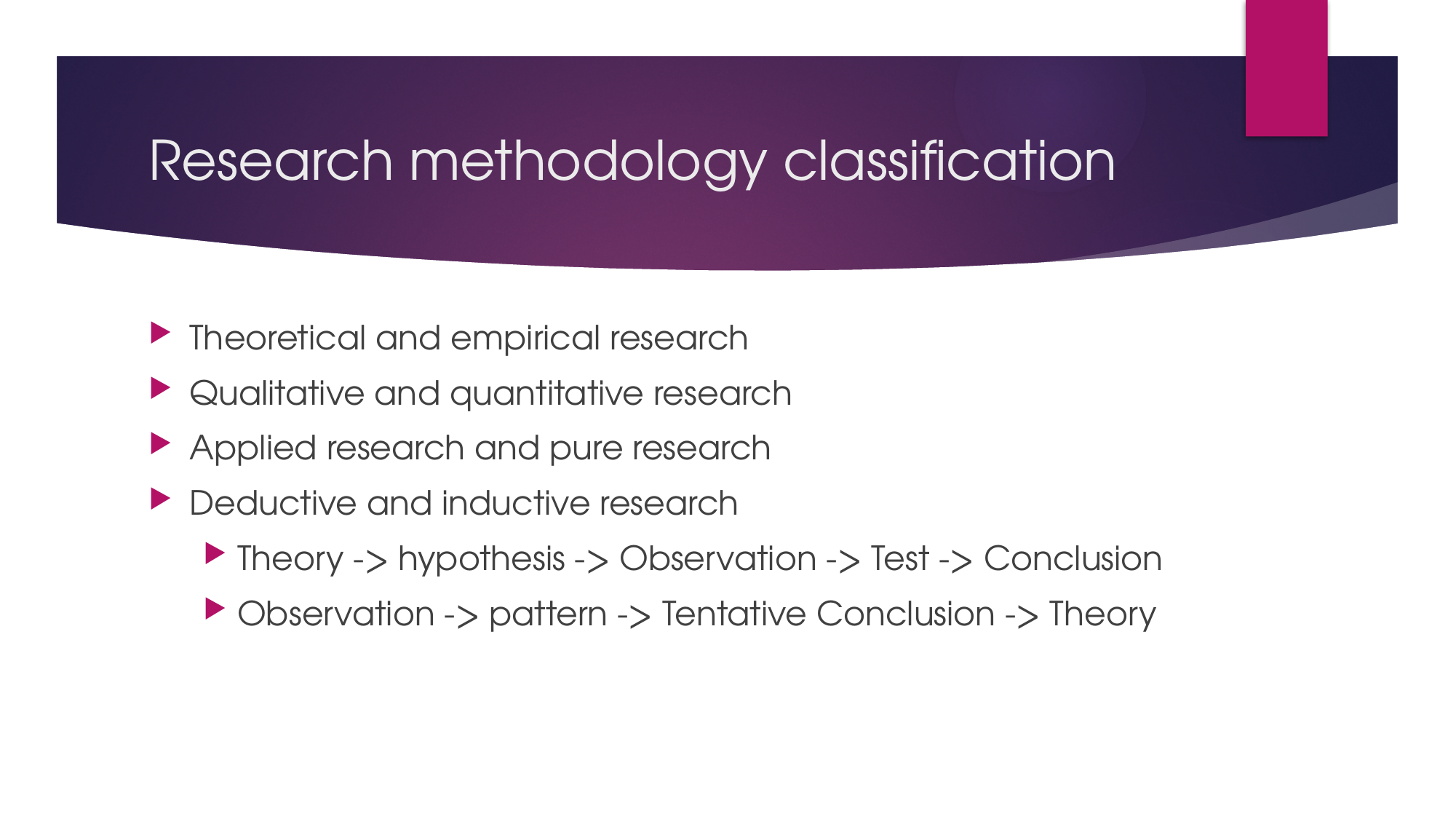

# Research methodology classification
Theoretical and empirical research
Qualitative and quantitative research
Applied research and pure research
Deductive and inductive research
Theory -> hypothesis -> Observation -> Test -> Conclusion
Observation -> pattern -> Tentative Conclusion -> Theory